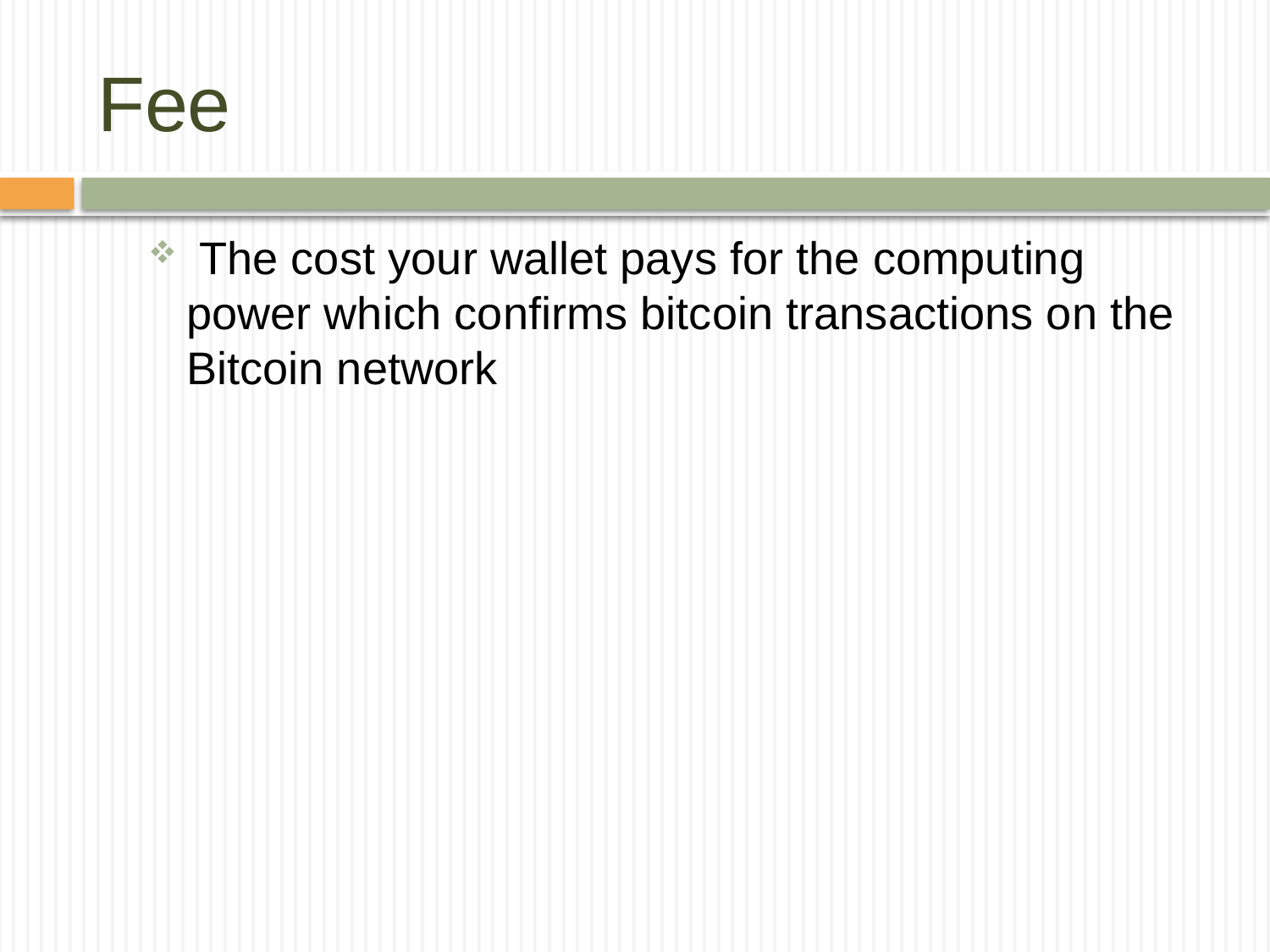

# Fee
 The cost your wallet pays for the computing power which confirms bitcoin transactions on the Bitcoin network